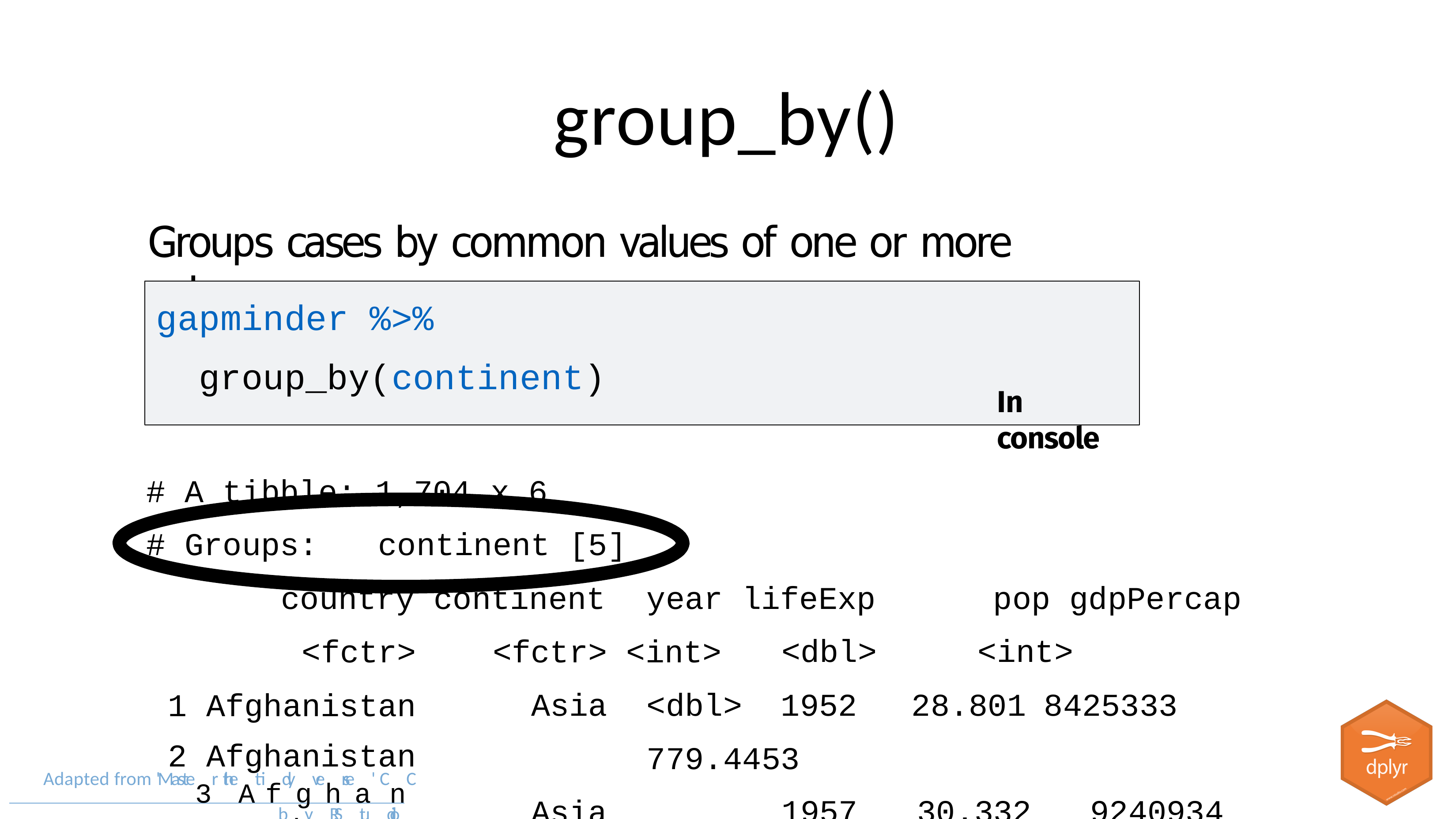

# group_by()
Groups cases by common values of one or more columns.
gapminder %>%  group_by(continent)

babynames %>% group_by(sex)
In console
# A tibble: 1,704 x 6
# Groups:	continent [5]

country continent
year lifeExp
pop gdpPercap
<fctr>
Afghanistan
Afghanistan
Adapted from 'Maste3r theAtifdygvehrsea' CnC biysRSttuadion
<dbl>		<int>		<dbl>  1952	28.801	8425333	779.4453
1957	30.332	9240934	820.8530
1962	31.997 10267083	853.1007
<fctr> <int>
Asia  Asia  Asia